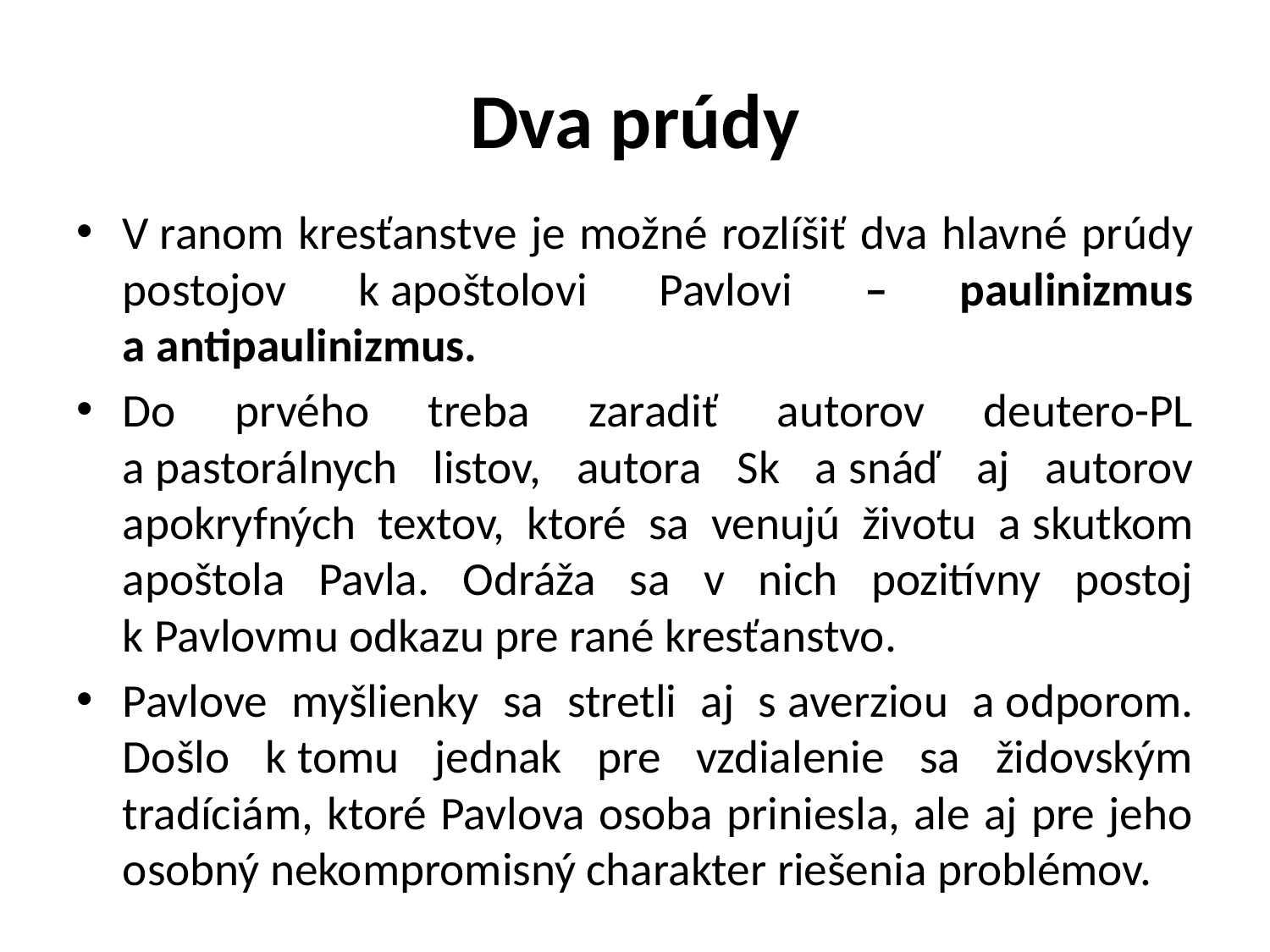

# Dva prúdy
V ranom kresťanstve je možné rozlíšiť dva hlavné prúdy postojov k apoštolovi Pavlovi – paulinizmus a antipaulinizmus.
Do prvého treba zaradiť autorov deutero-PL a pastorálnych listov, autora Sk a snáď aj autorov apokryfných textov, ktoré sa venujú životu a skutkom apoštola Pavla. Odráža sa v nich pozitívny postoj k Pavlovmu odkazu pre rané kresťanstvo.
Pavlove myšlienky sa stretli aj s averziou a odporom. Došlo k tomu jednak pre vzdialenie sa židovským tradíciám, ktoré Pavlova osoba priniesla, ale aj pre jeho osobný nekompromisný charakter riešenia problémov.